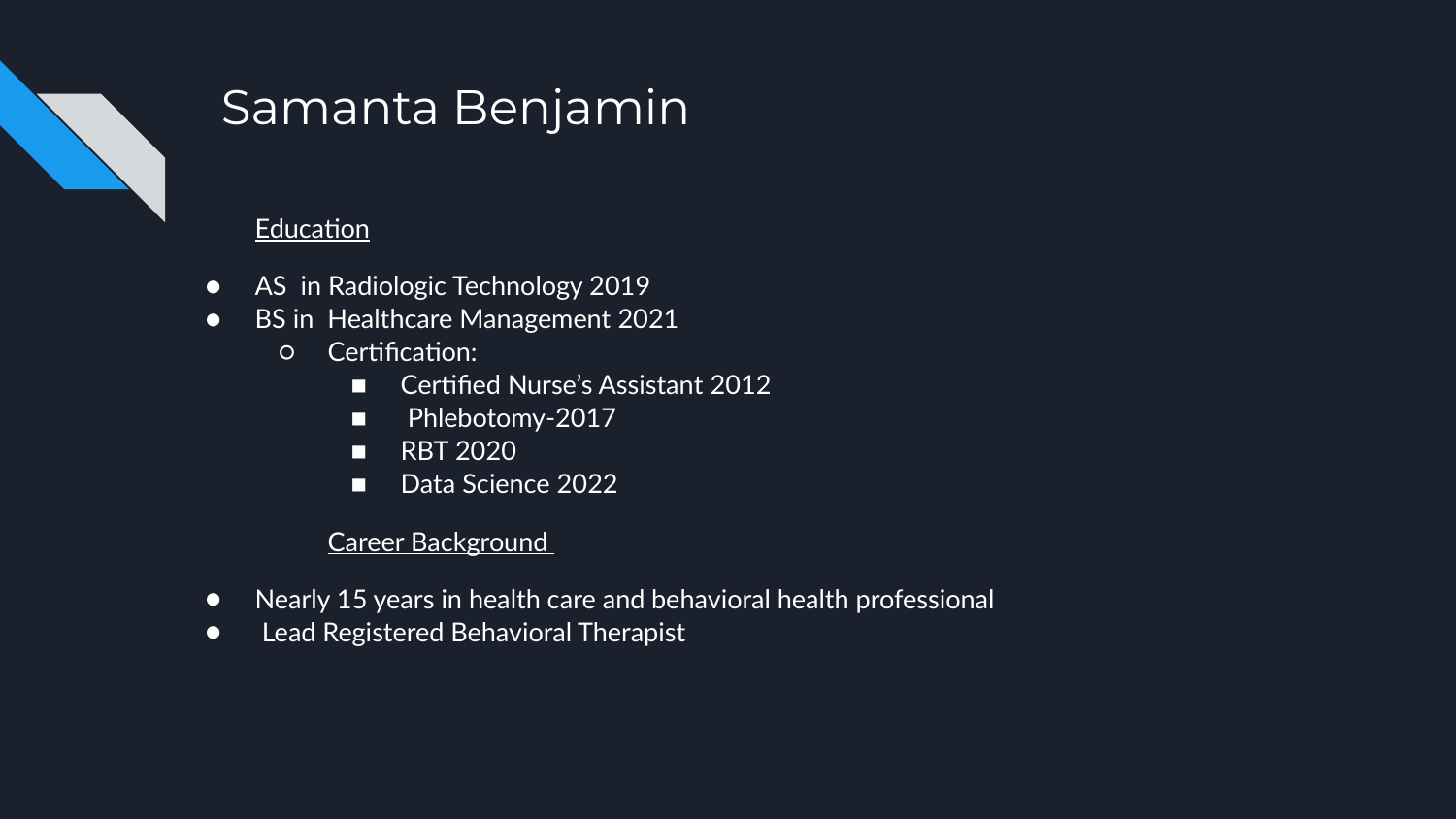

# Samanta Benjamin
Education
AS  in Radiologic Technology 2019
BS in  Healthcare Management 2021
Certification:
Certified Nurse’s Assistant 2012
 Phlebotomy-2017
RBT 2020
Data Science 2022
	Career Background
Nearly 15 years in health care and behavioral health professional
 Lead Registered Behavioral Therapist